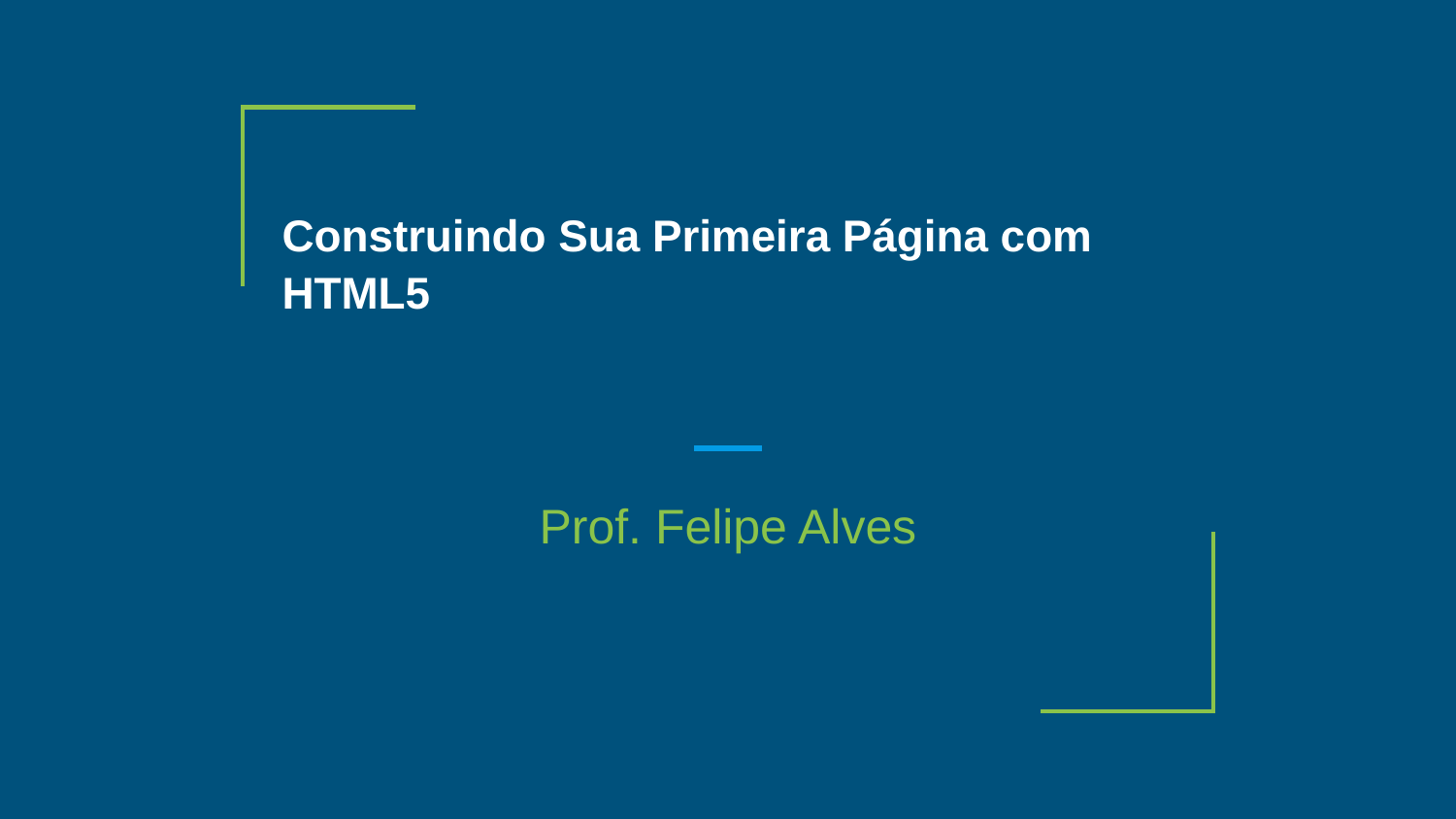

# Construindo Sua Primeira Página com HTML5

Prof. Felipe Alves